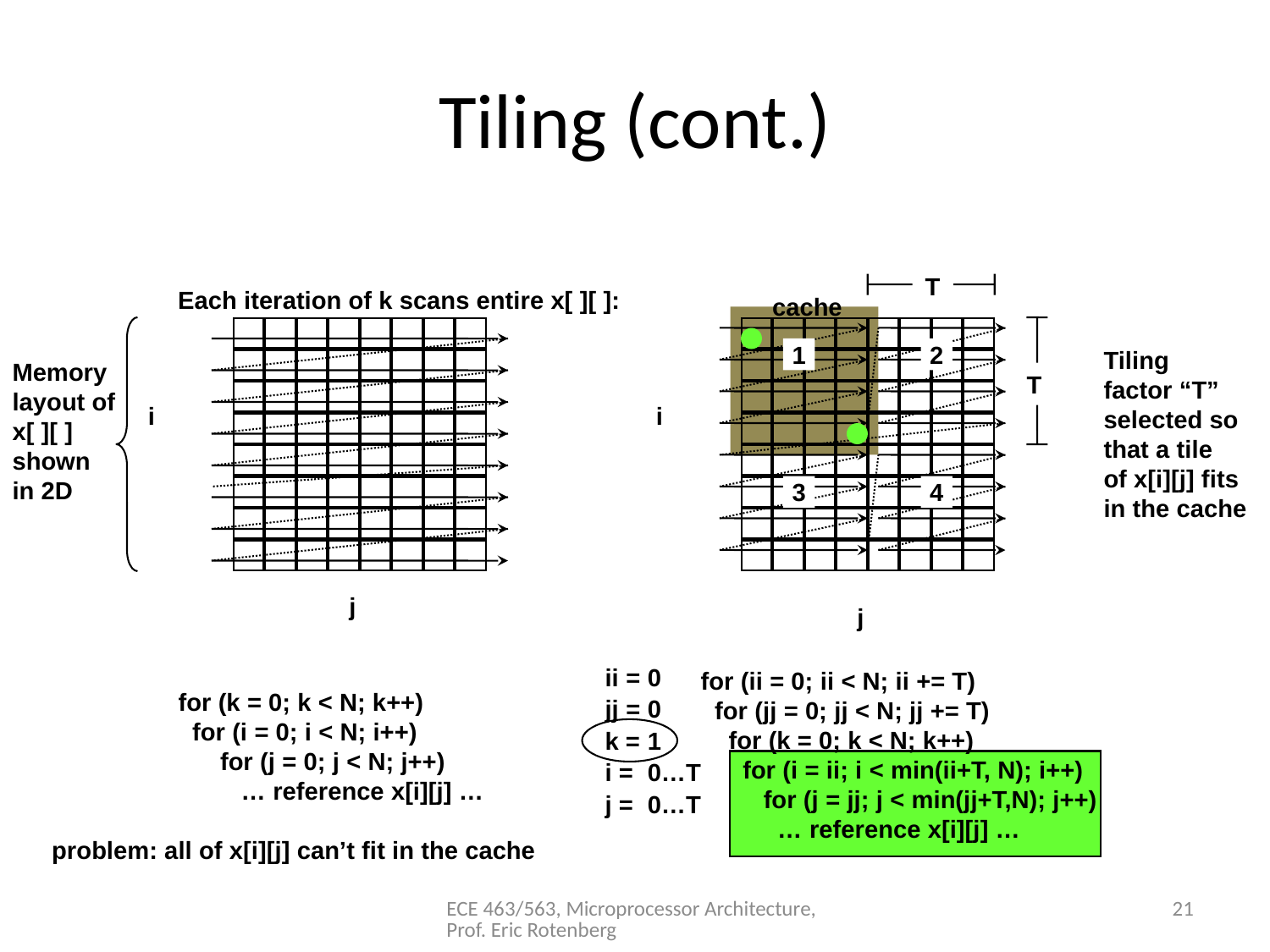

# Tiling (cont.)

T
Each iteration of k scans entire x[ ][ ]:

cache

T

1
2
Tiling
factor “T”
selected so
that a tile
of x[i][j] fits
in the cache

Memory
layout of
x[ ][ ]
shown
in 2D

i
i

3
4

j
j
ii =
0
for (ii = 0; ii < N; ii += T)
  for (jj = 0; jj < N; jj += T)
    for (k = 0; k < N; k++)
      for (i = ii; i < min(ii+T, N); i++)
         for (j = jj; j < min(jj+T,N); j++)
           … reference x[i][j] …
for (k = 0; k < N; k++)
  for (i = 0; i < N; i++)
      for (j = 0; j < N; j++)
         … reference x[i][j] …
jj =
0

k =
1
i =
0…T

j =
0…T
problem: all of x[i][j] can’t fit in the cache
ECE 463/563, Microprocessor Architecture, Prof. Eric Rotenberg
21